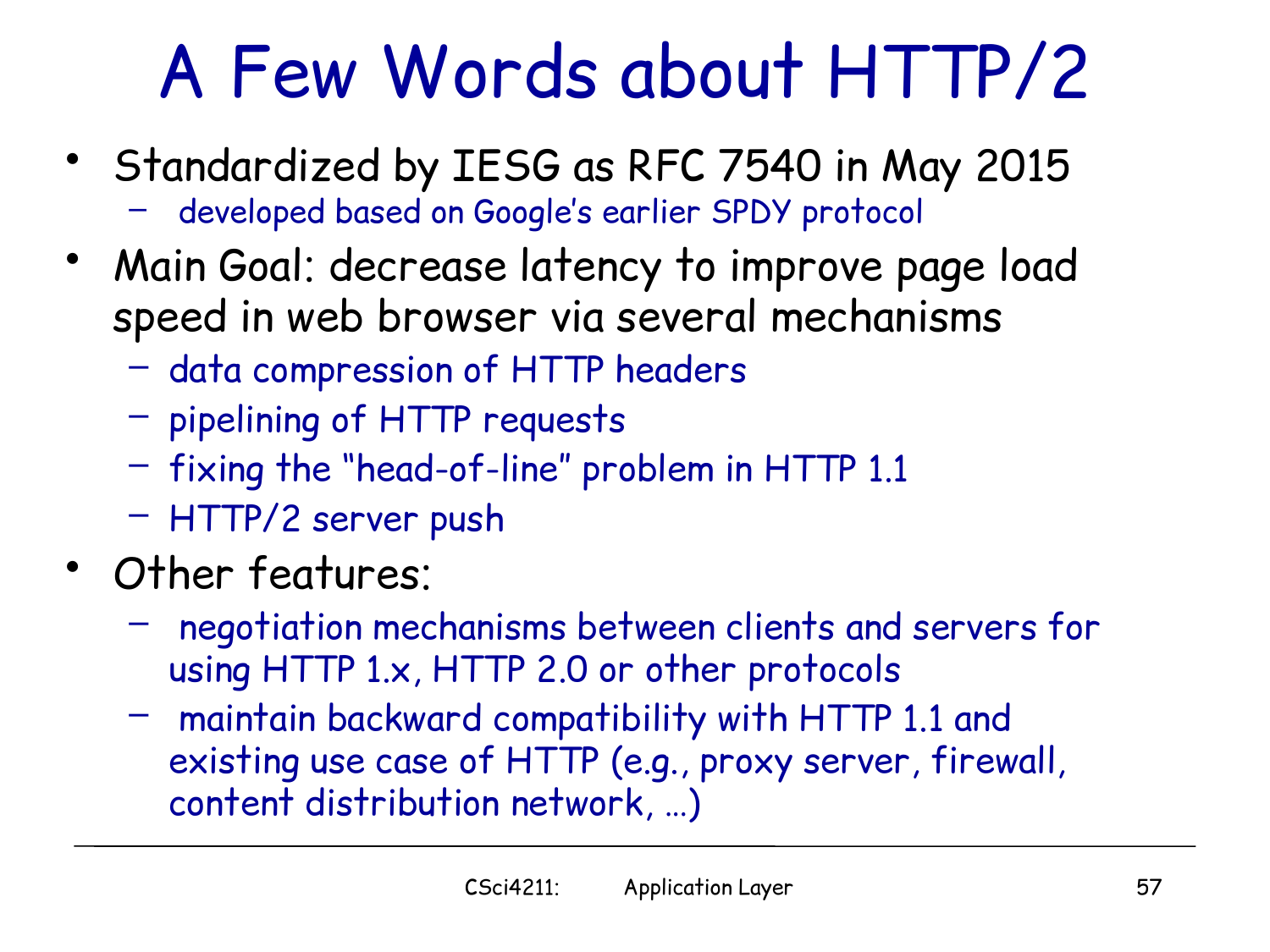

# A Few Words about HTTP/2
Standardized by IESG as RFC 7540 in May 2015
 developed based on Google’s earlier SPDY protocol
Main Goal: decrease latency to improve page load speed in web browser via several mechanisms
data compression of HTTP headers
pipelining of HTTP requests
fixing the “head-of-line” problem in HTTP 1.1
HTTP/2 server push
Other features:
 negotiation mechanisms between clients and servers for using HTTP 1.x, HTTP 2.0 or other protocols
 maintain backward compatibility with HTTP 1.1 and existing use case of HTTP (e.g., proxy server, firewall, content distribution network, …)

CSci4211:          Application Layer
57